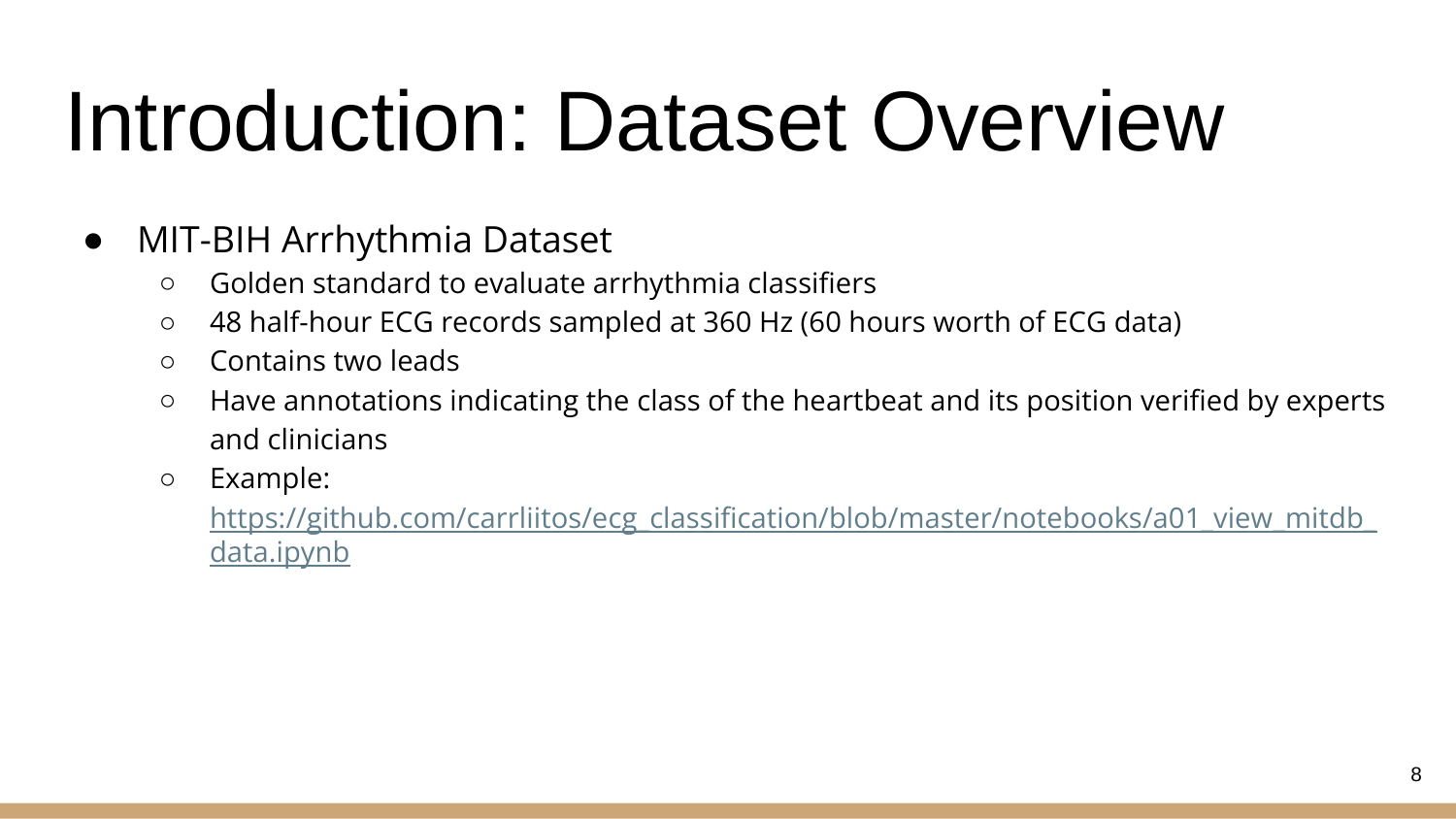

# Introduction: Dataset Overview
MIT-BIH Arrhythmia Dataset
Golden standard to evaluate arrhythmia classifiers
48 half-hour ECG records sampled at 360 Hz (60 hours worth of ECG data)
Contains two leads
Have annotations indicating the class of the heartbeat and its position verified by experts and clinicians
Example: https://github.com/carrliitos/ecg_classification/blob/master/notebooks/a01_view_mitdb_data.ipynb
8